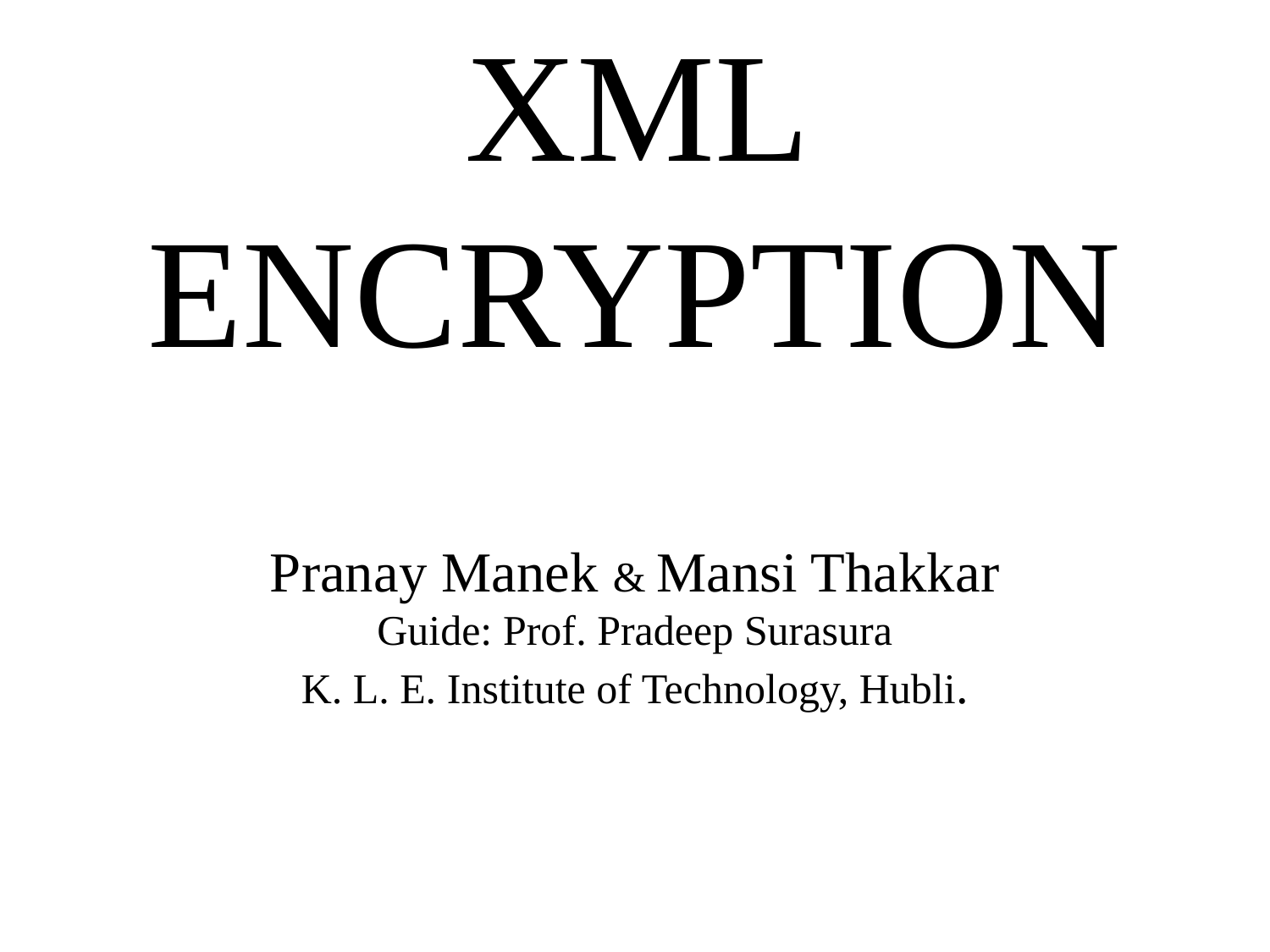

XML ENCRYPTION
Pranay Manek & Mansi Thakkar
Guide: Prof. Pradeep Surasura
K. L. E. Institute of Technology, Hubli.